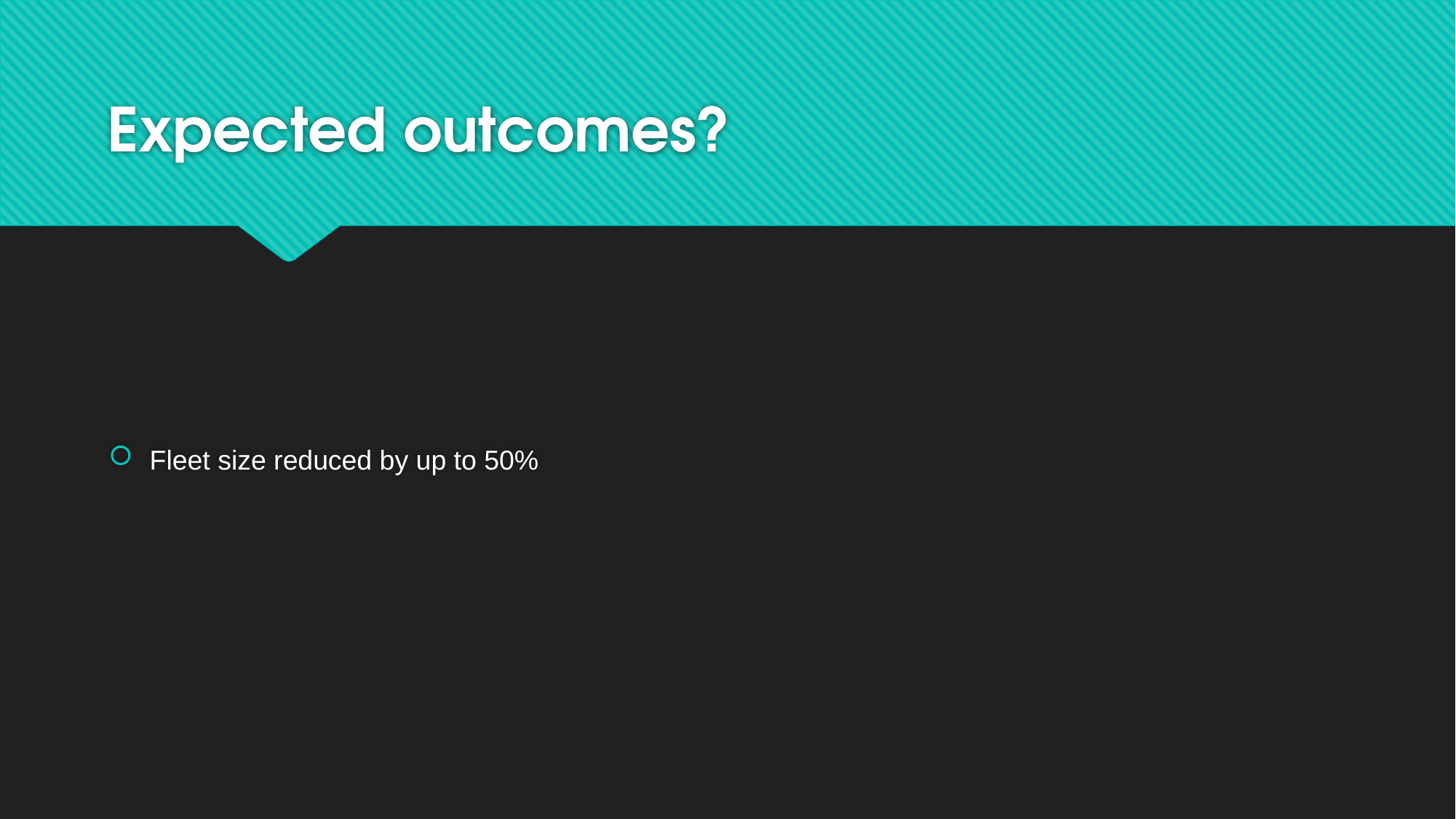

# Expected outcomes?
Fleet size reduced by up to 50%